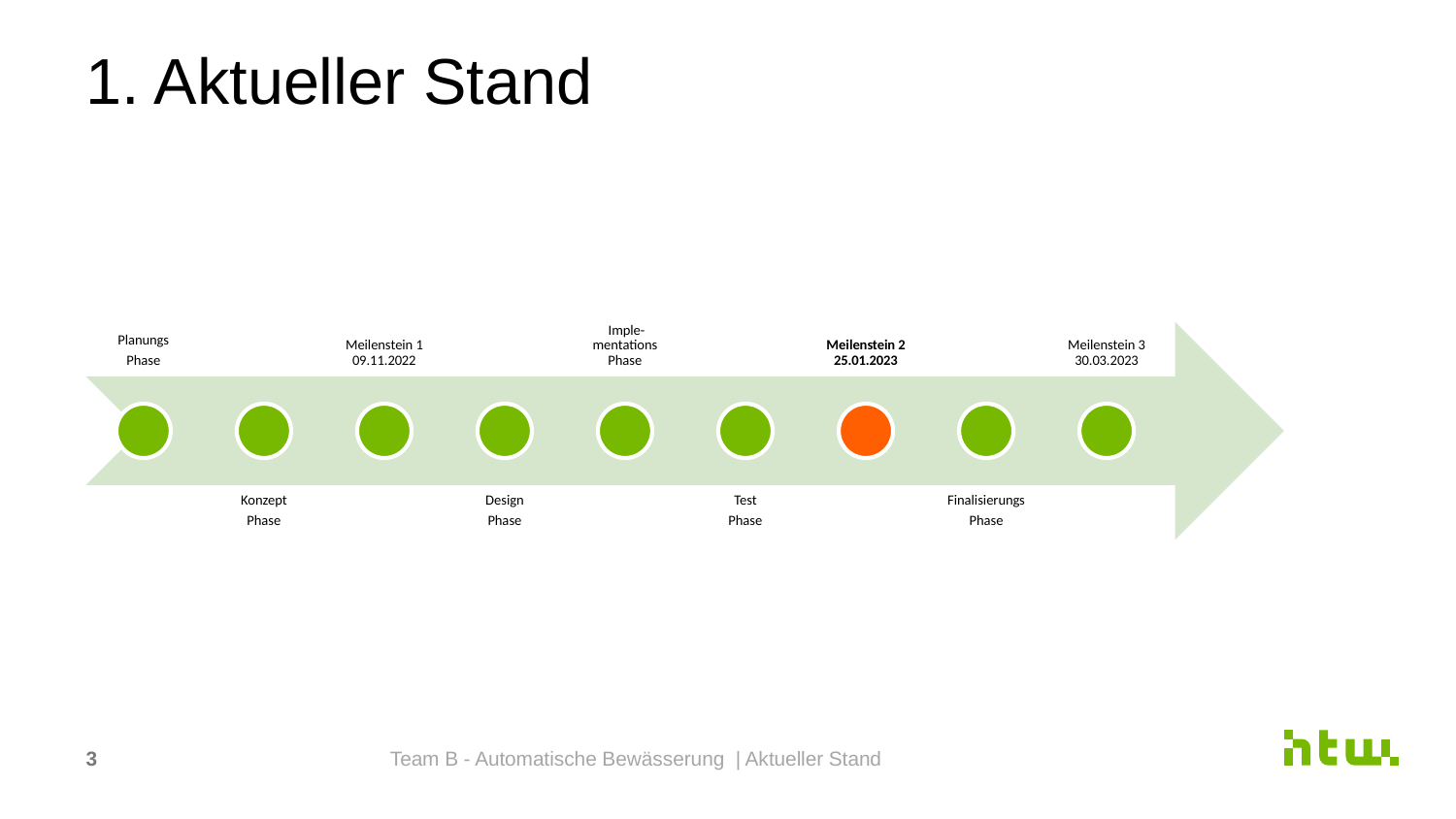

# 1. Aktueller Stand

Planungs
Phase
Meilenstein 1
09.11.2022
 Imple-mentations Phase
Meilenstein 2
25.01.2023
Meilenstein 3
30.03.2023

Konzept
Phase
Design
Phase
Test
Phase
Finalisierungs
Phase
3
Team B - Automatische Bewässerung  | Aktueller Stand